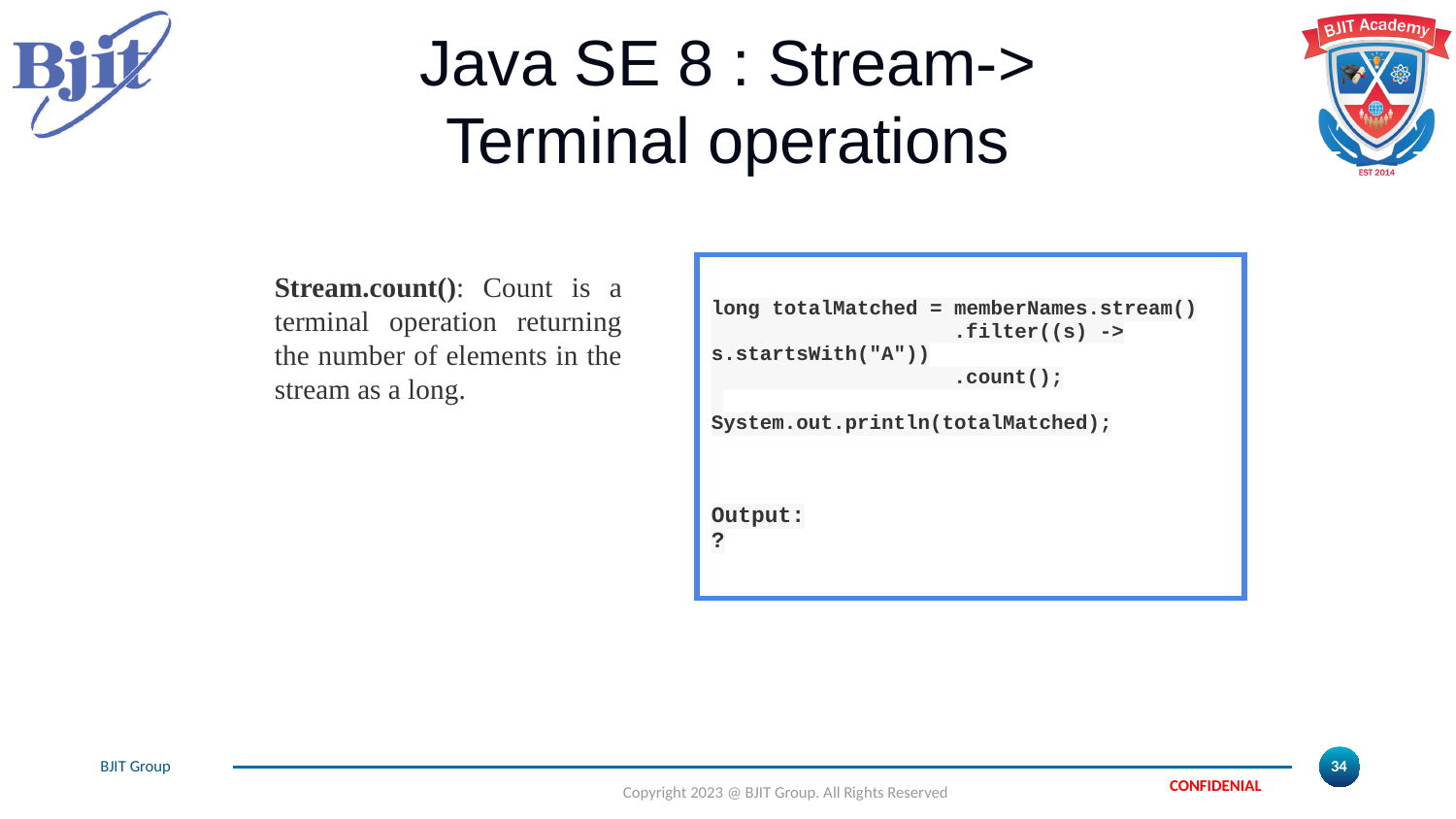

# Java SE 8 : Stream-> Terminal operations
Stream.count(): Count is a terminal operation returning the number of elements in the stream as a long.
| long totalMatched = memberNames.stream() .filter((s) -> s.startsWith("A")) .count(); System.out.println(totalMatched); Output: ? |
| --- |